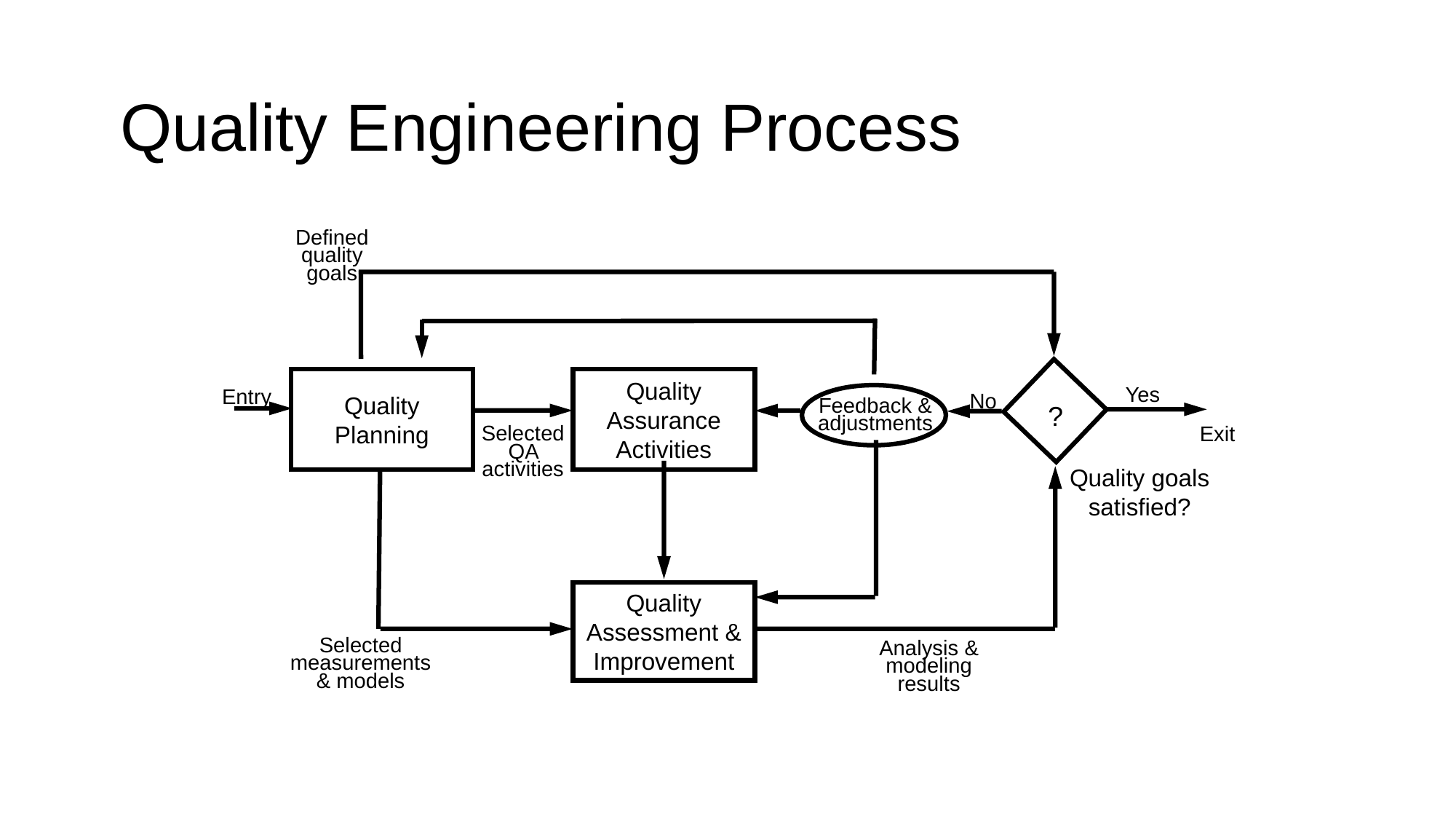

# Quality Engineering Process
Defined quality goals

Quality
Planning
Quality
Assurance
Activities

Yes
Entry

Feedback & adjustments
No
?

Selected QA activities
Exit

Quality goals satisfied?

Quality Assessment & Improvement

Selected measurements & models
Analysis & modeling results